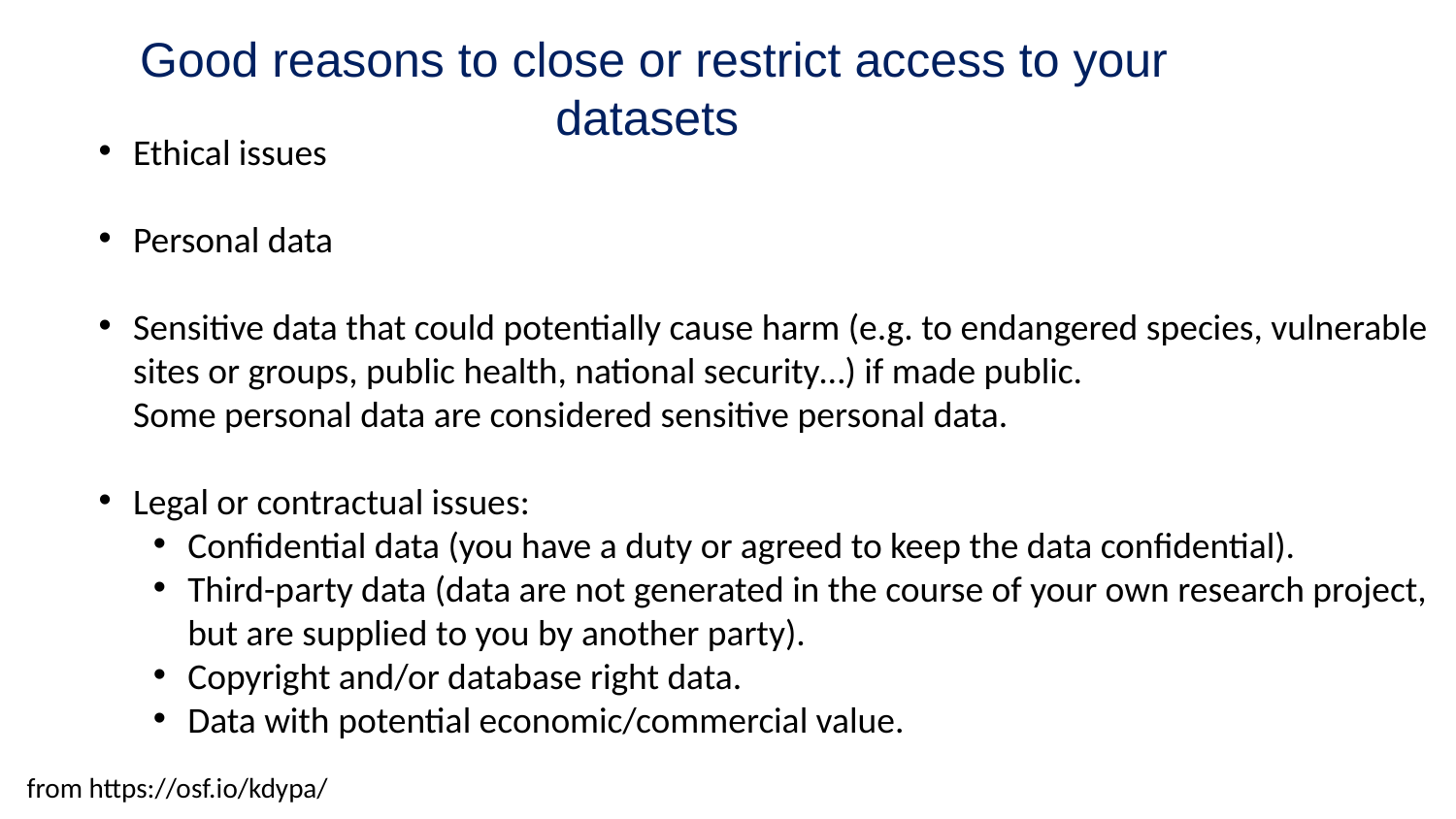

Good reasons to close or restrict access to your datasets
Ethical issues
Personal data
Sensitive data that could potentially cause harm (e.g. to endangered species, vulnerable sites or groups, public health, national security…) if made public.
Some personal data are considered sensitive personal data.
Legal or contractual issues:
Confidential data (you have a duty or agreed to keep the data confidential).
Third-party data (data are not generated in the course of your own research project, but are supplied to you by another party).
Copyright and/or database right data.
Data with potential economic/commercial value.
from https://osf.io/kdypa/